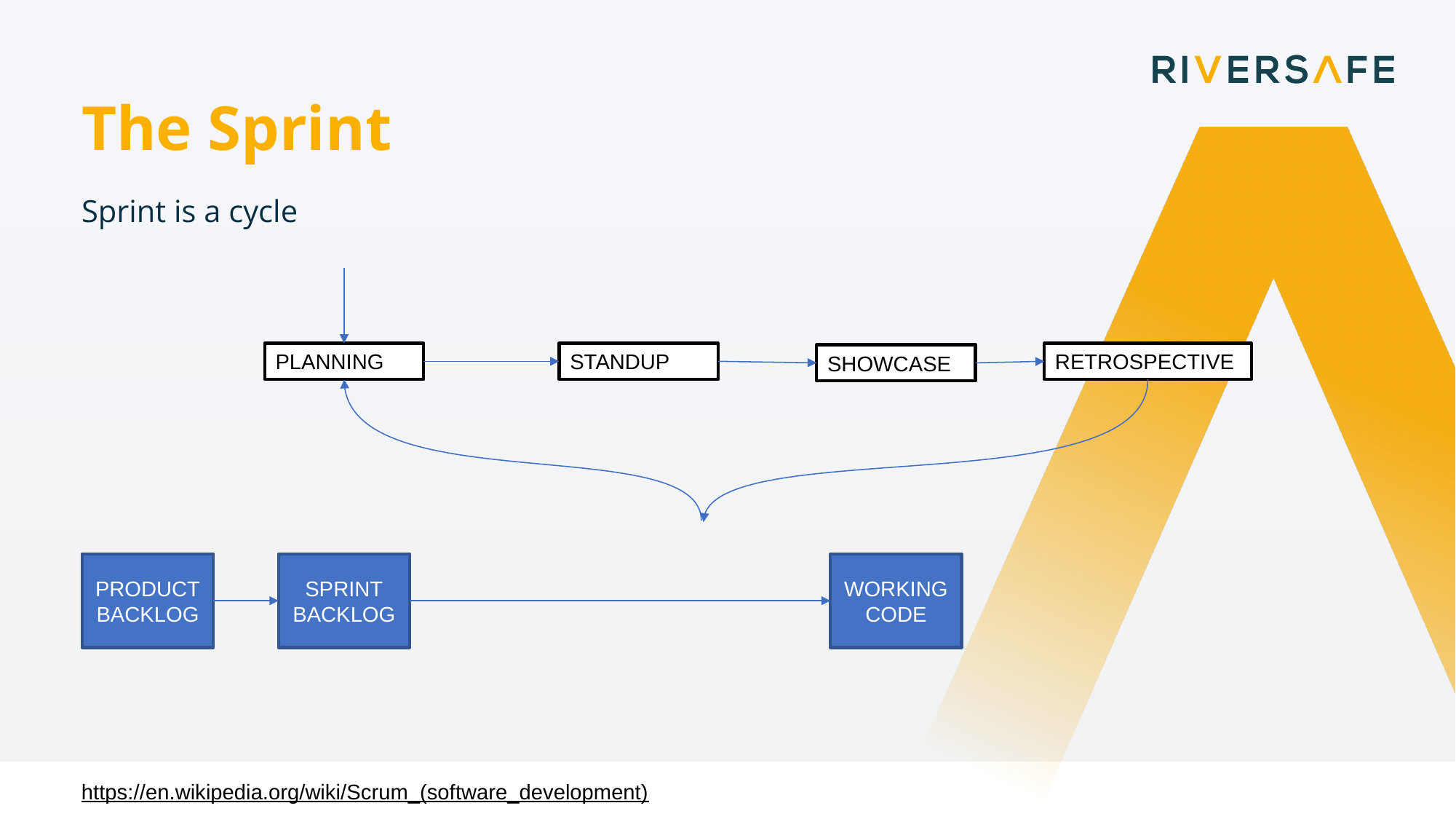

The Sprint
Sprint is a cycle
STANDUP
RETROSPECTIVE
PLANNING
SHOWCASE
WORKING CODE
PRODUCT
BACKLOG
SPRINT
BACKLOG
https://en.wikipedia.org/wiki/Scrum_(software_development)